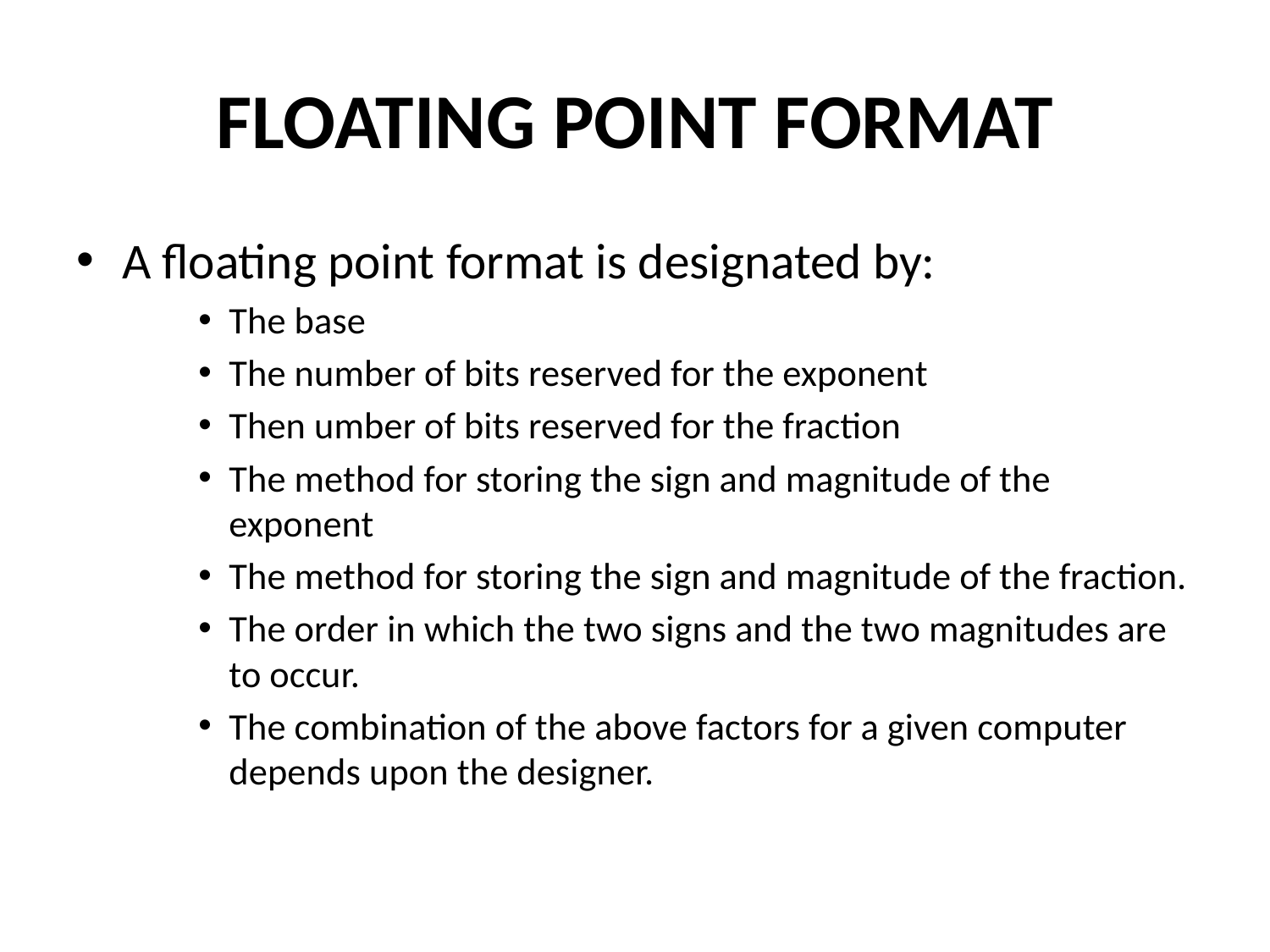

# FLOATING POINT FORMAT
A floating point format is designated by:
The base
The number of bits reserved for the exponent
Then umber of bits reserved for the fraction
The method for storing the sign and magnitude of the exponent
The method for storing the sign and magnitude of the fraction.
The order in which the two signs and the two magnitudes are to occur.
The combination of the above factors for a given computer depends upon the designer.